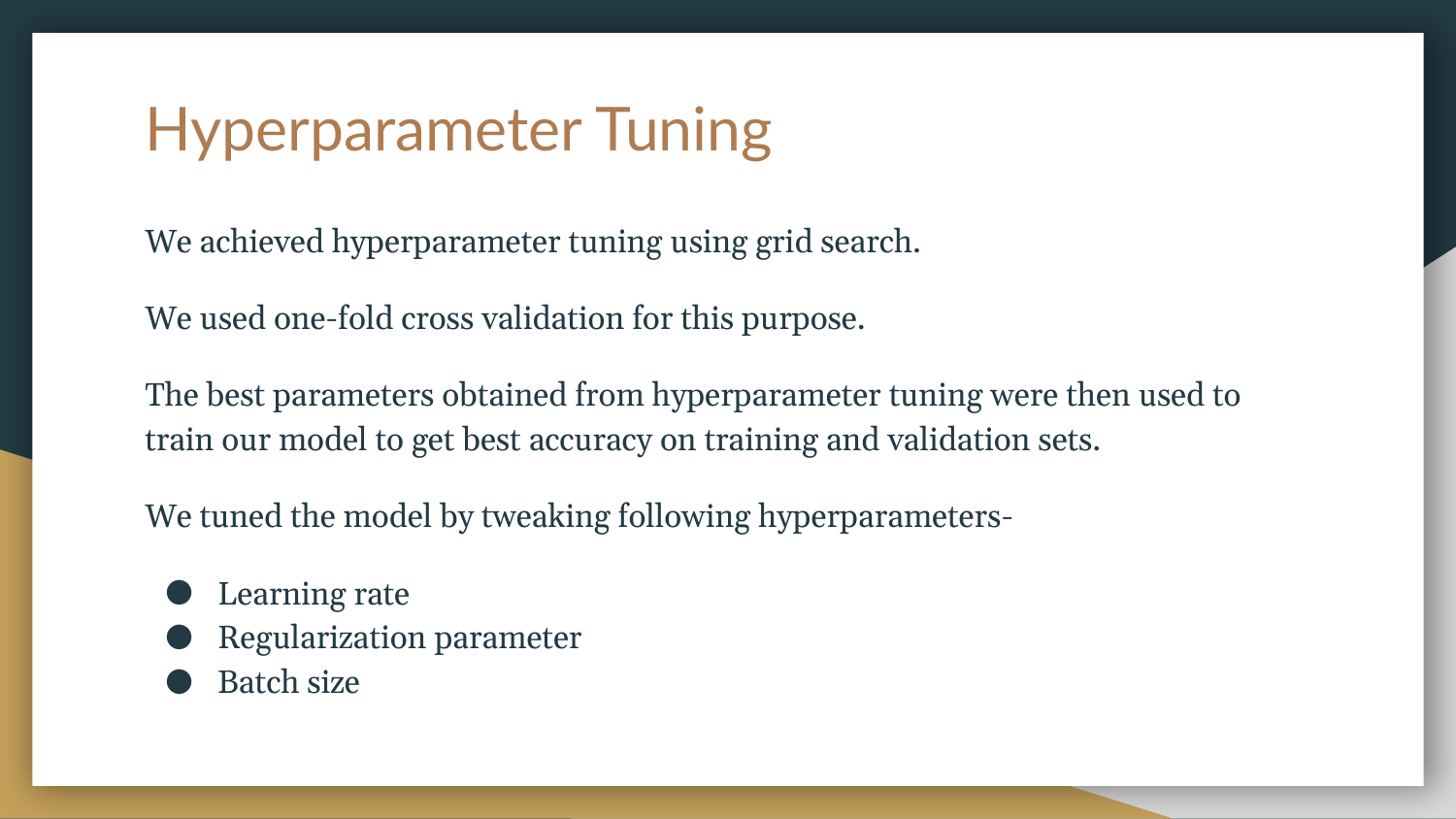

# Hyperparameter Tuning
We achieved hyperparameter tuning using grid search.
We used one-fold cross validation for this purpose.
The best parameters obtained from hyperparameter tuning were then used to train our model to get best accuracy on training and validation sets.
We tuned the model by tweaking following hyperparameters-
Learning rate
Regularization parameter
Batch size